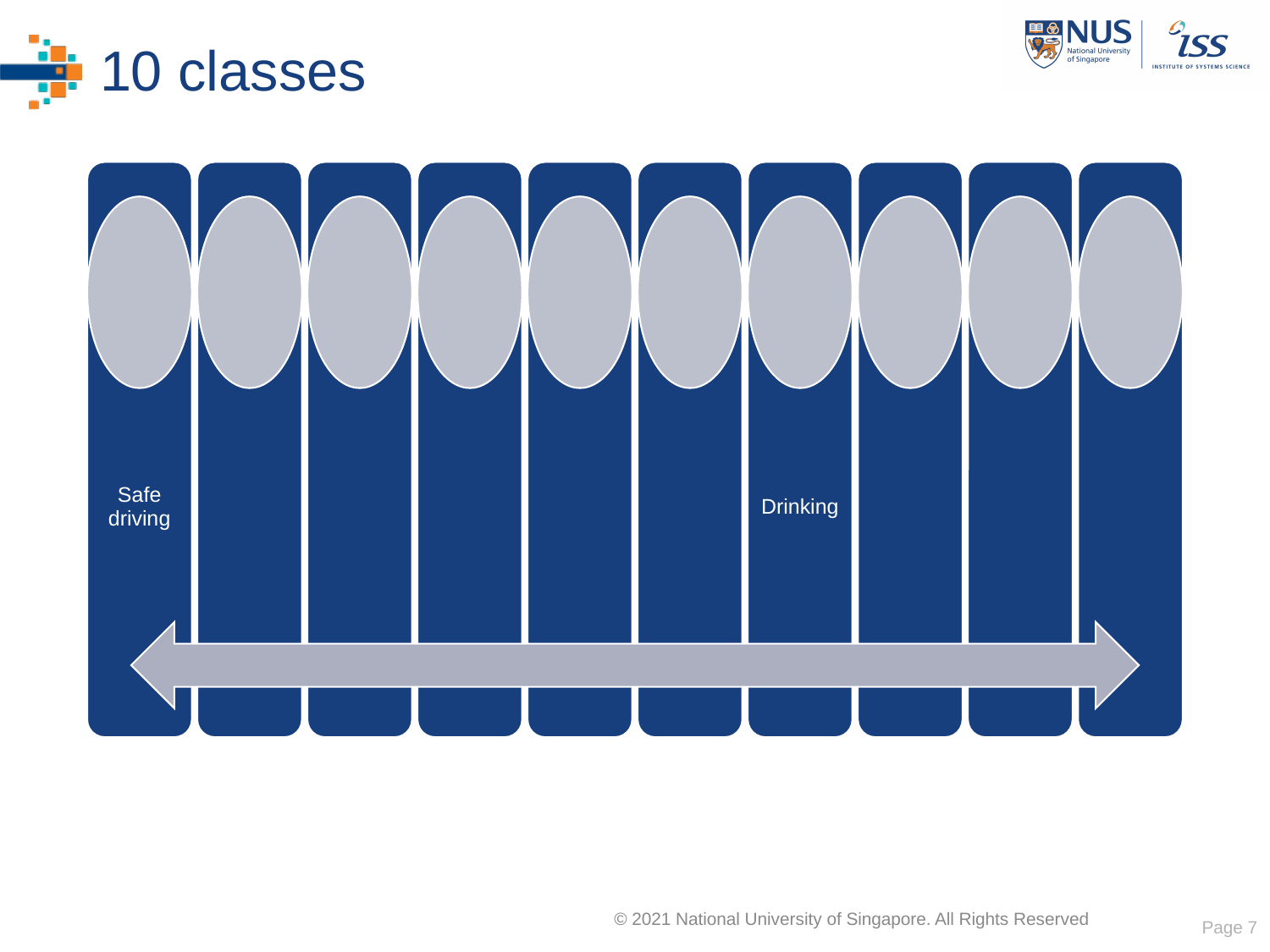

# 10 classes
Safe driving
Drinking
Page 7